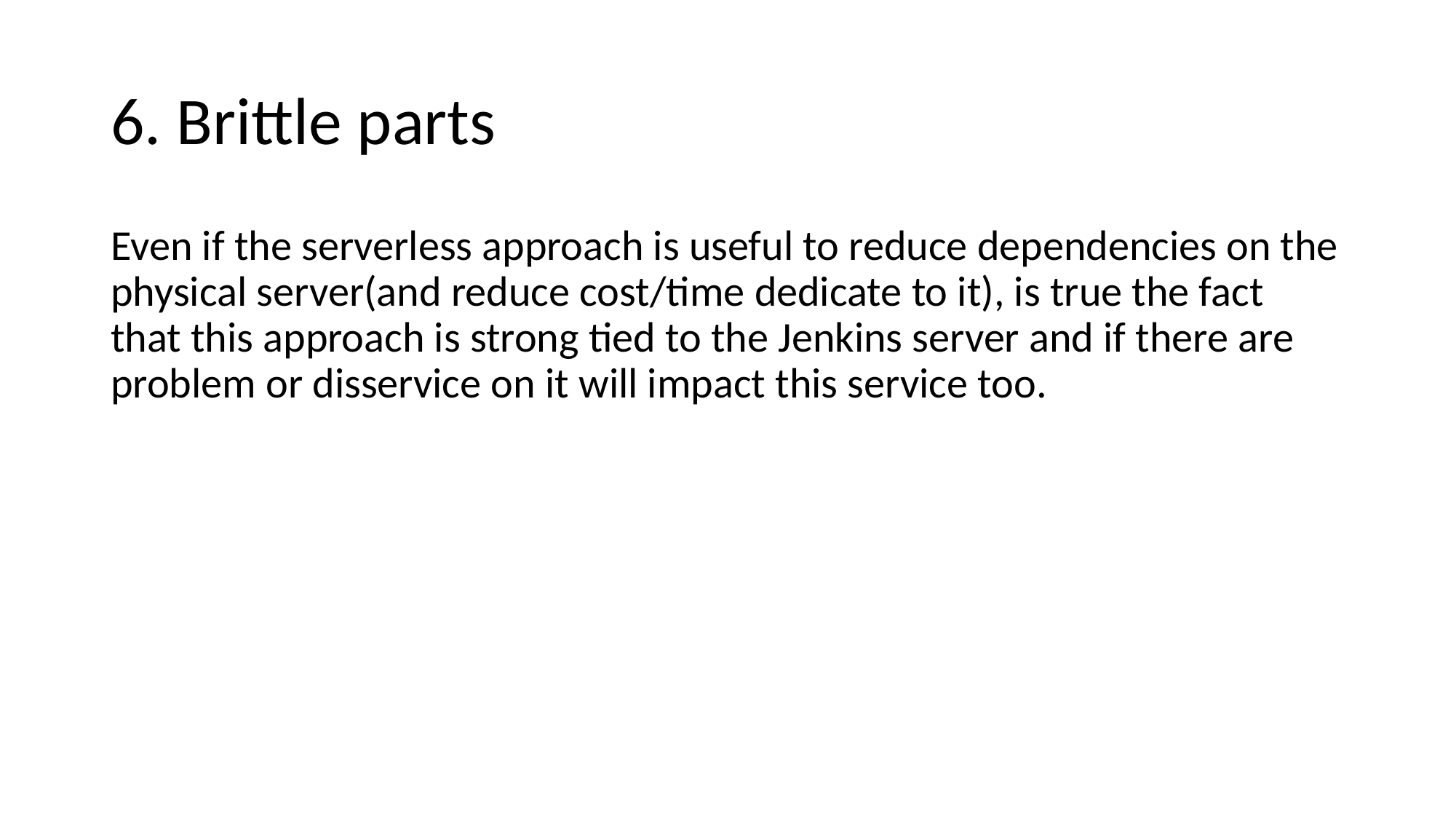

# 6. Brittle parts
Even if the serverless approach is useful to reduce dependencies on the physical server(and reduce cost/time dedicate to it), is true the fact that this approach is strong tied to the Jenkins server and if there are problem or disservice on it will impact this service too.